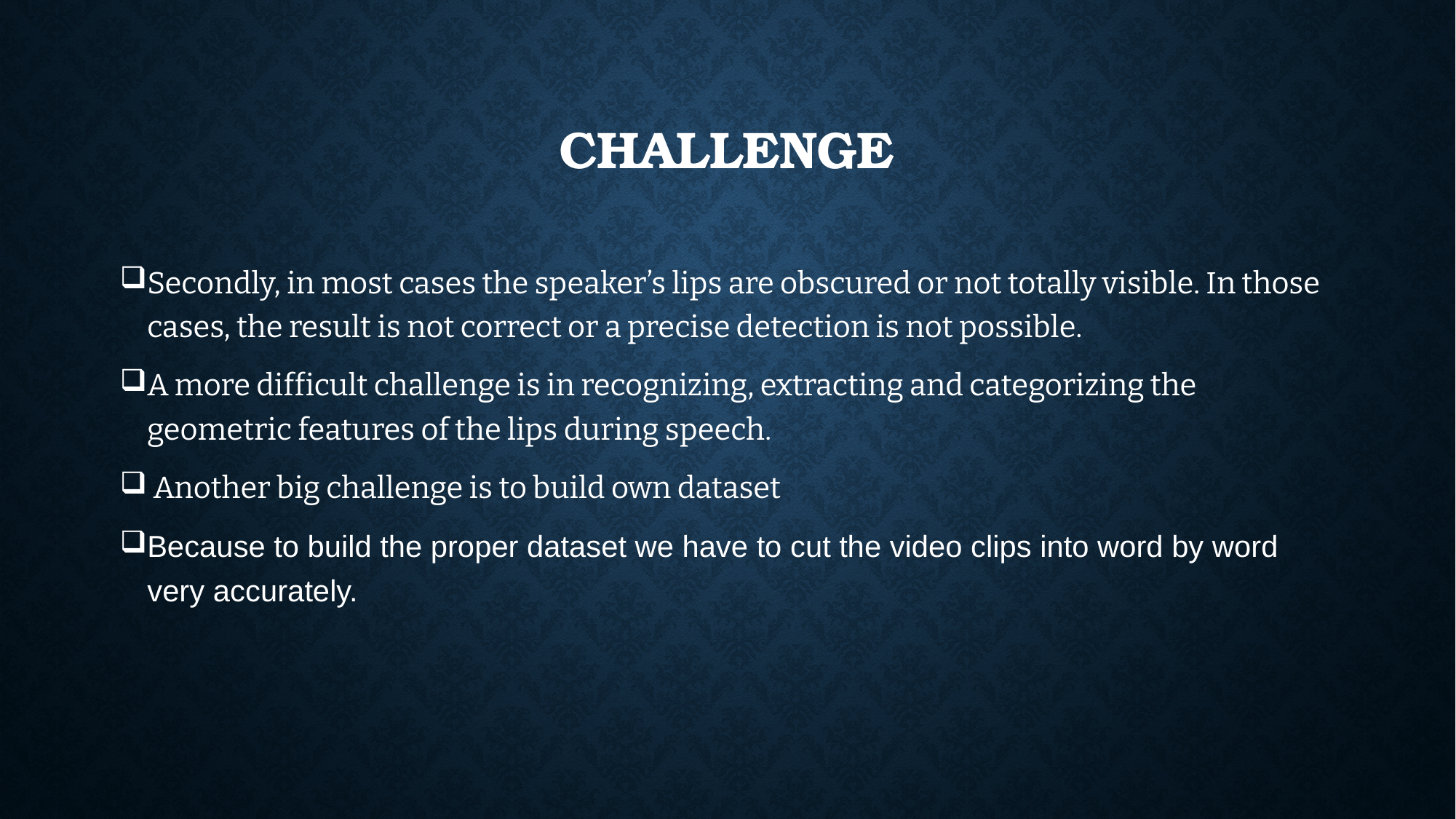

# challenge
Secondly, in most cases the speaker’s lips are obscured or not totally visible. In those cases, the result is not correct or a precise detection is not possible.
A more difficult challenge is in recognizing, extracting and categorizing the geometric features of the lips during speech.
 Another big challenge is to build own dataset
Because to build the proper dataset we have to cut the video clips into word by word very accurately.